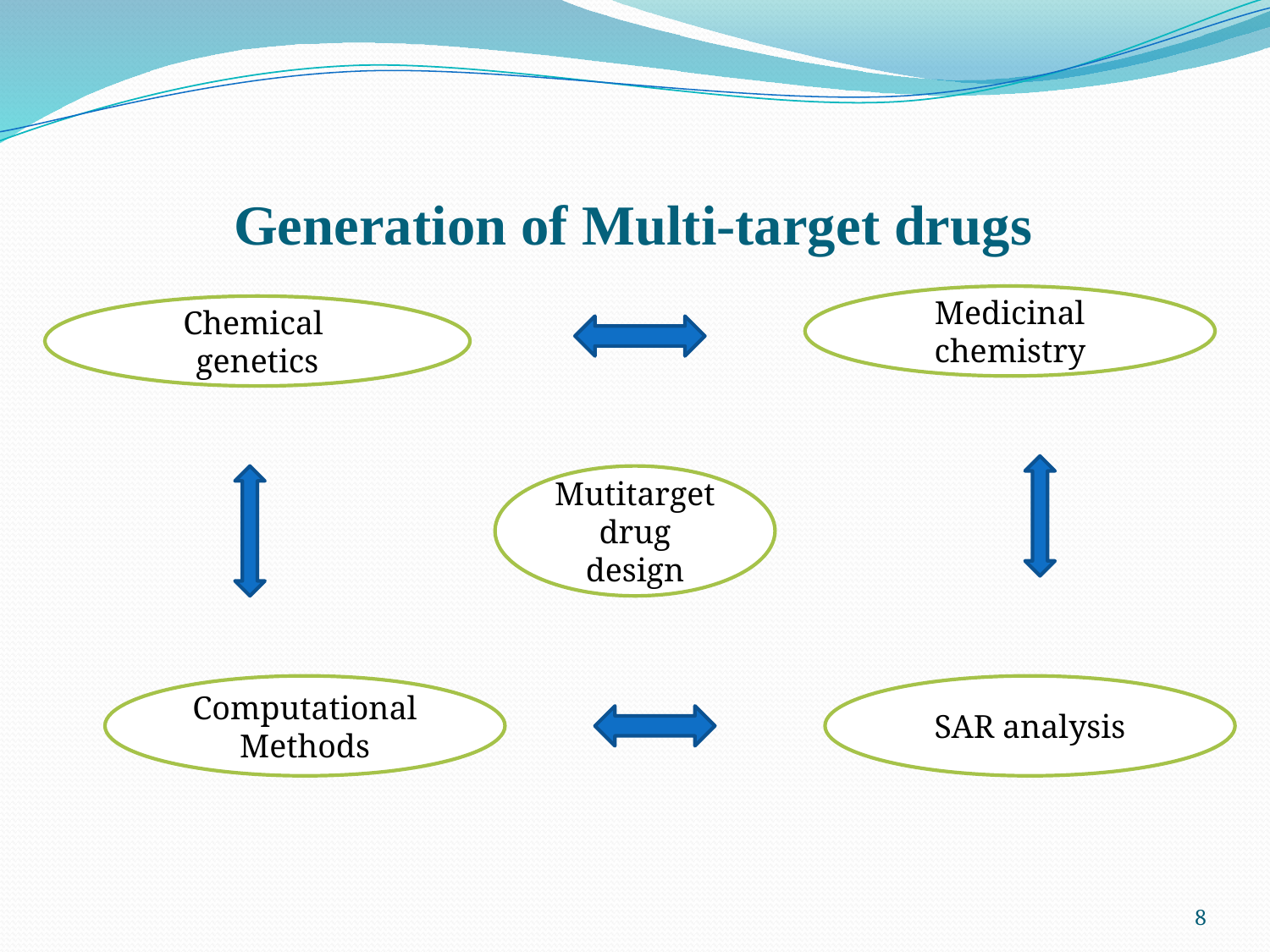

# Generation of Multi-target drugs

Medicinal chemistry
Chemical  genetics

Mutitarget drug design
Computational Methods
SAR analysis

8